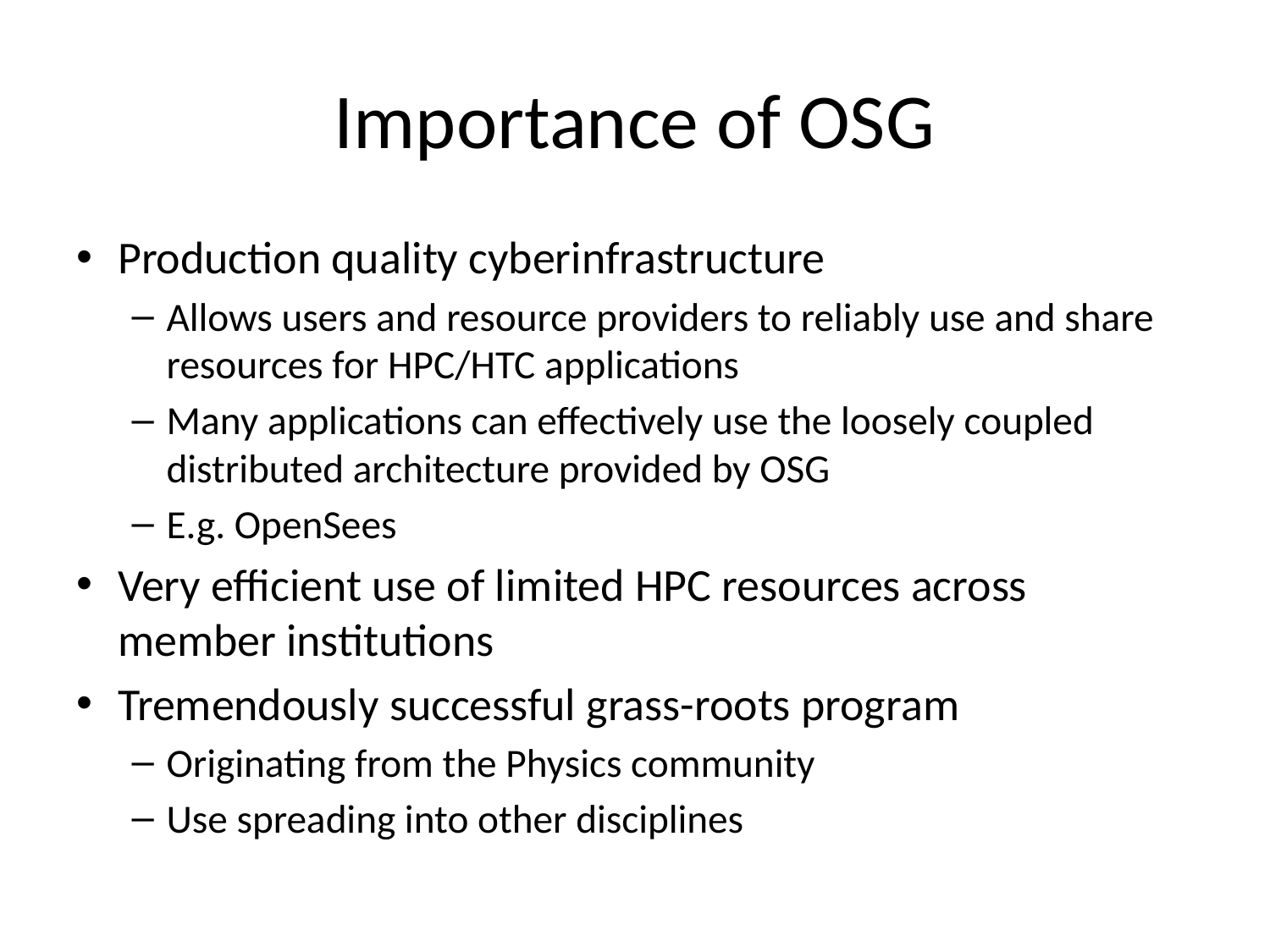

# Importance of OSG
Production quality cyberinfrastructure
Allows users and resource providers to reliably use and share resources for HPC/HTC applications
Many applications can effectively use the loosely coupled distributed architecture provided by OSG
E.g. OpenSees
Very efficient use of limited HPC resources across member institutions
Tremendously successful grass-roots program
Originating from the Physics community
Use spreading into other disciplines